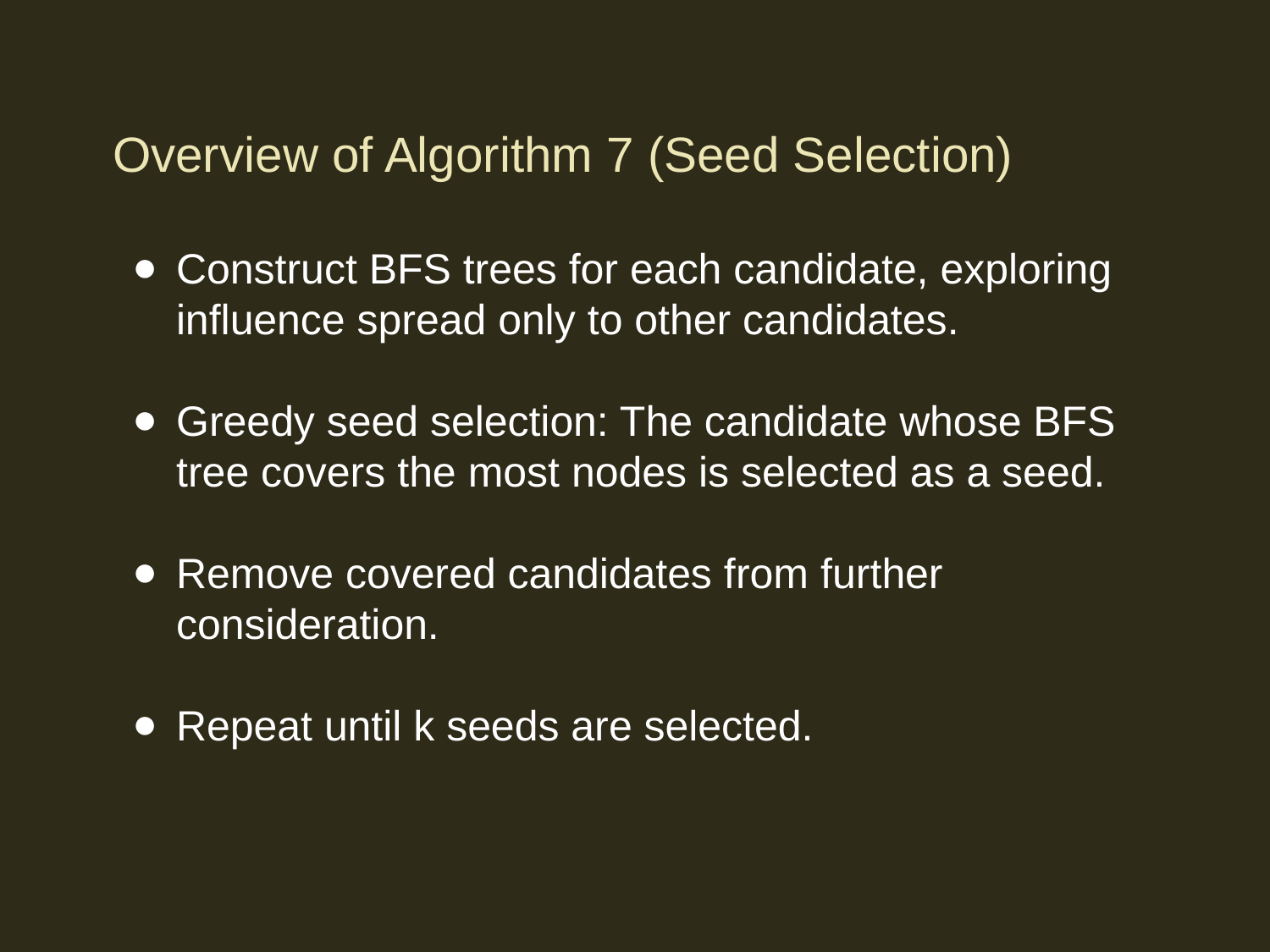

# Overview of Algorithm 7 (Seed Selection)
Construct BFS trees for each candidate, exploring influence spread only to other candidates.

Greedy seed selection: The candidate whose BFS tree covers the most nodes is selected as a seed.

Remove covered candidates from further consideration.

Repeat until k seeds are selected.